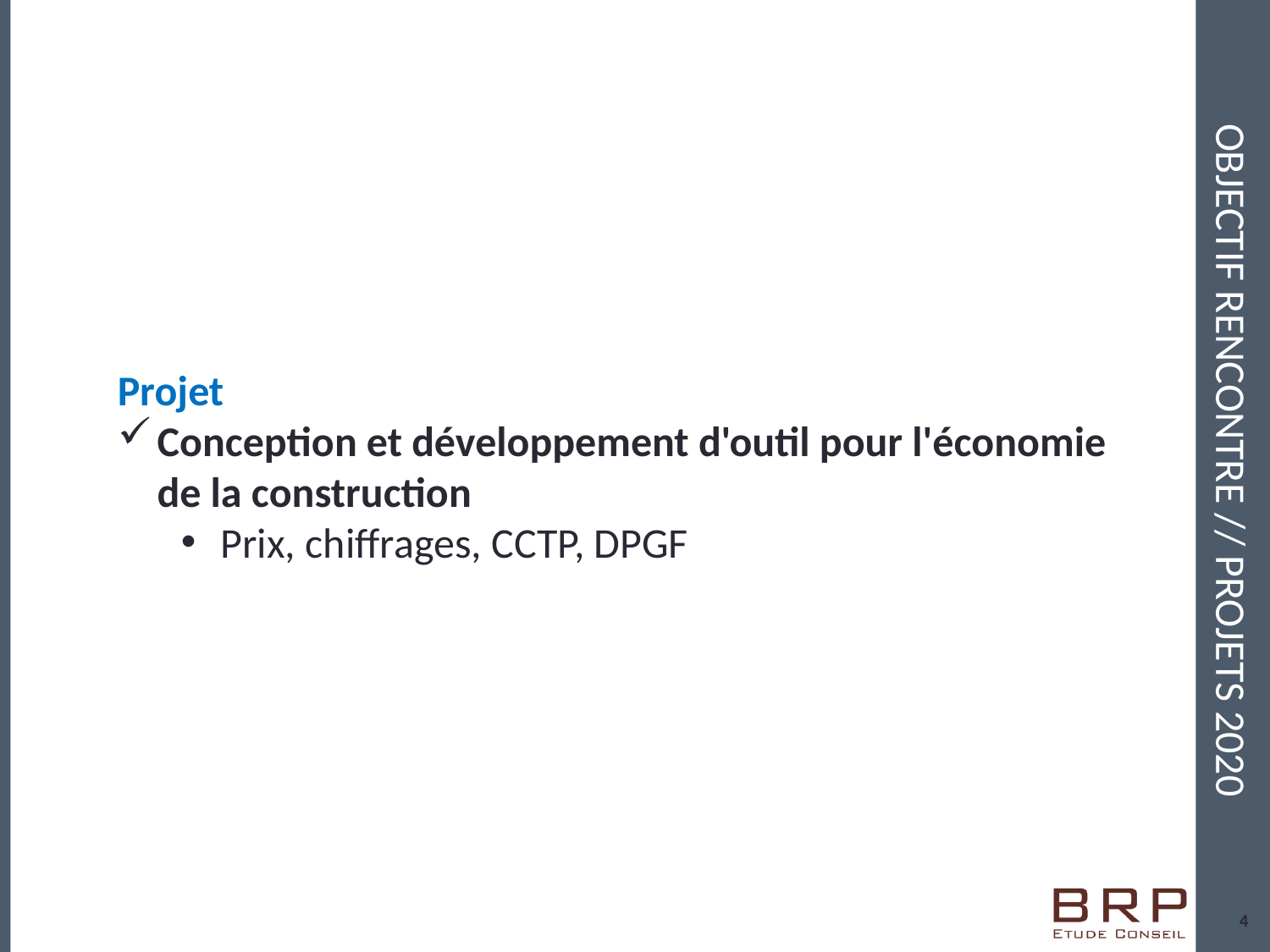

# Objectif rencontre // Projets 2020

Projet
Conception et développement d'outil pour l'économie de la construction
Prix, chiffrages, CCTP, DPGF

4